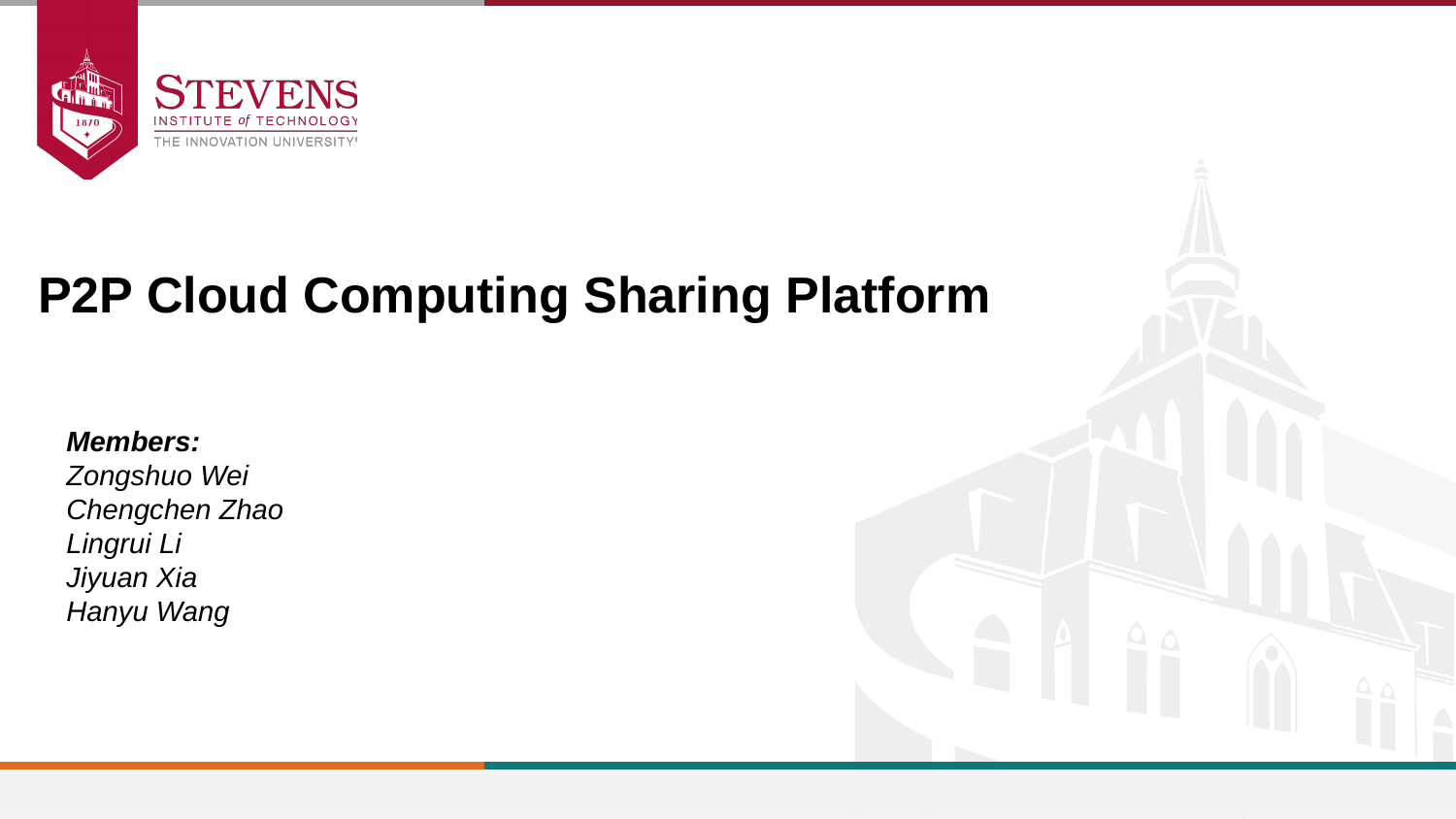

P2P Cloud Computing Sharing Platform
Members:
Zongshuo Wei
Chengchen Zhao
Lingrui Li
Jiyuan Xia
Hanyu Wang